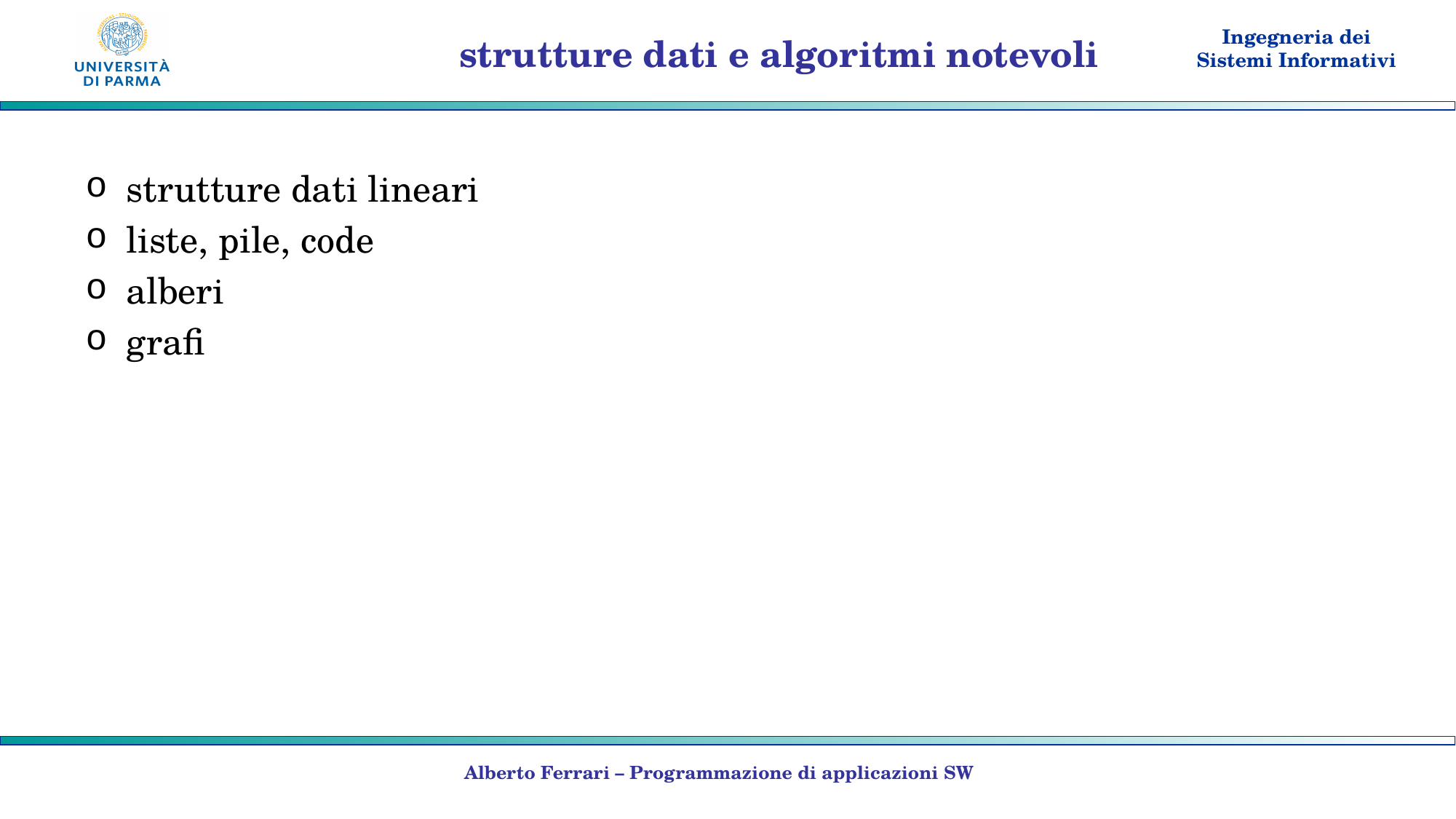

# strutture dati e algoritmi notevoli
strutture dati lineari
liste, pile, code
alberi
grafi

Alberto Ferrari – Programmazione di applicazioni SW